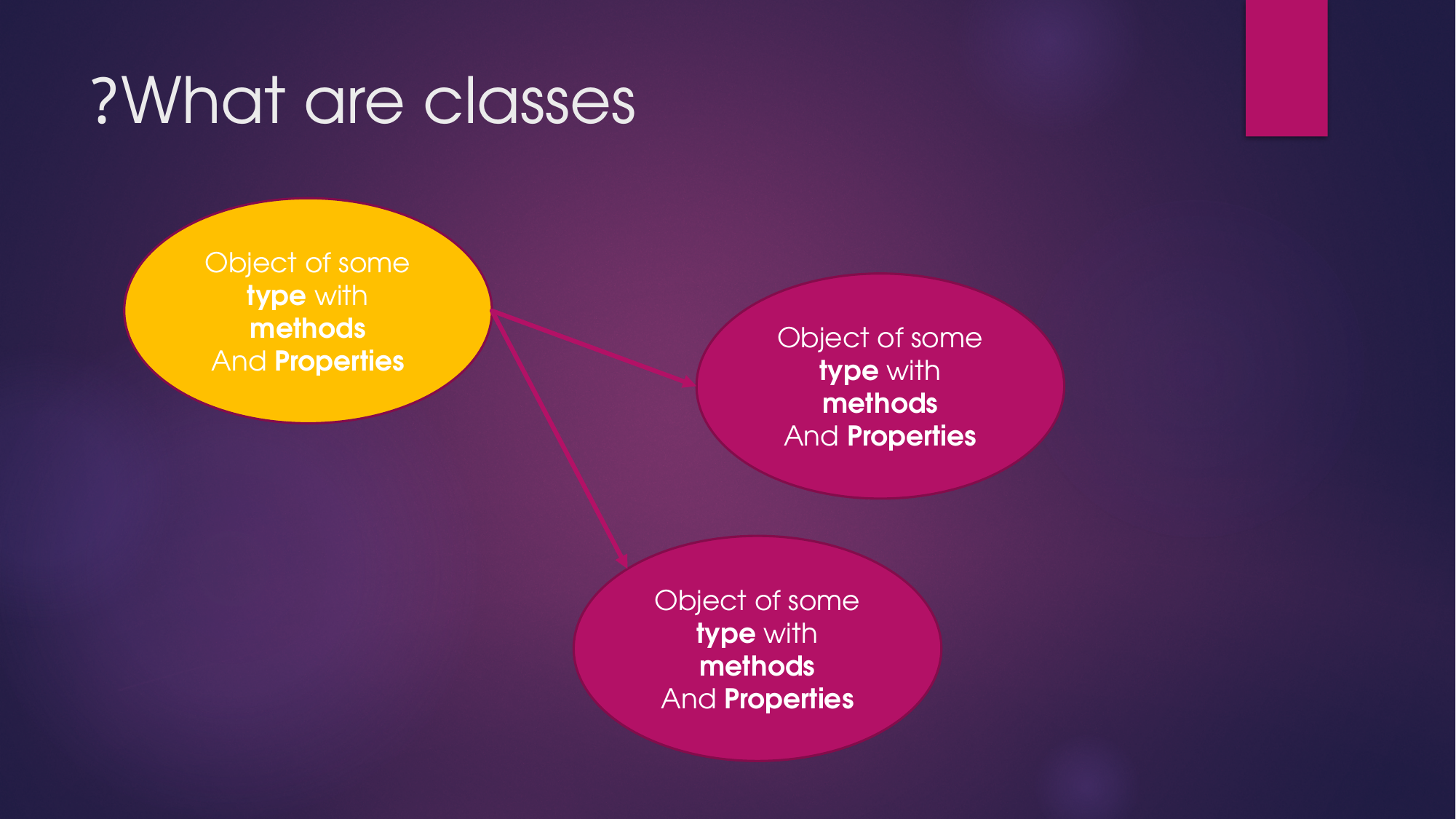

# What are classes?
Object of some type with methods
And Properties
Object of some type with methods
And Properties
Object of some type with methods
And Properties